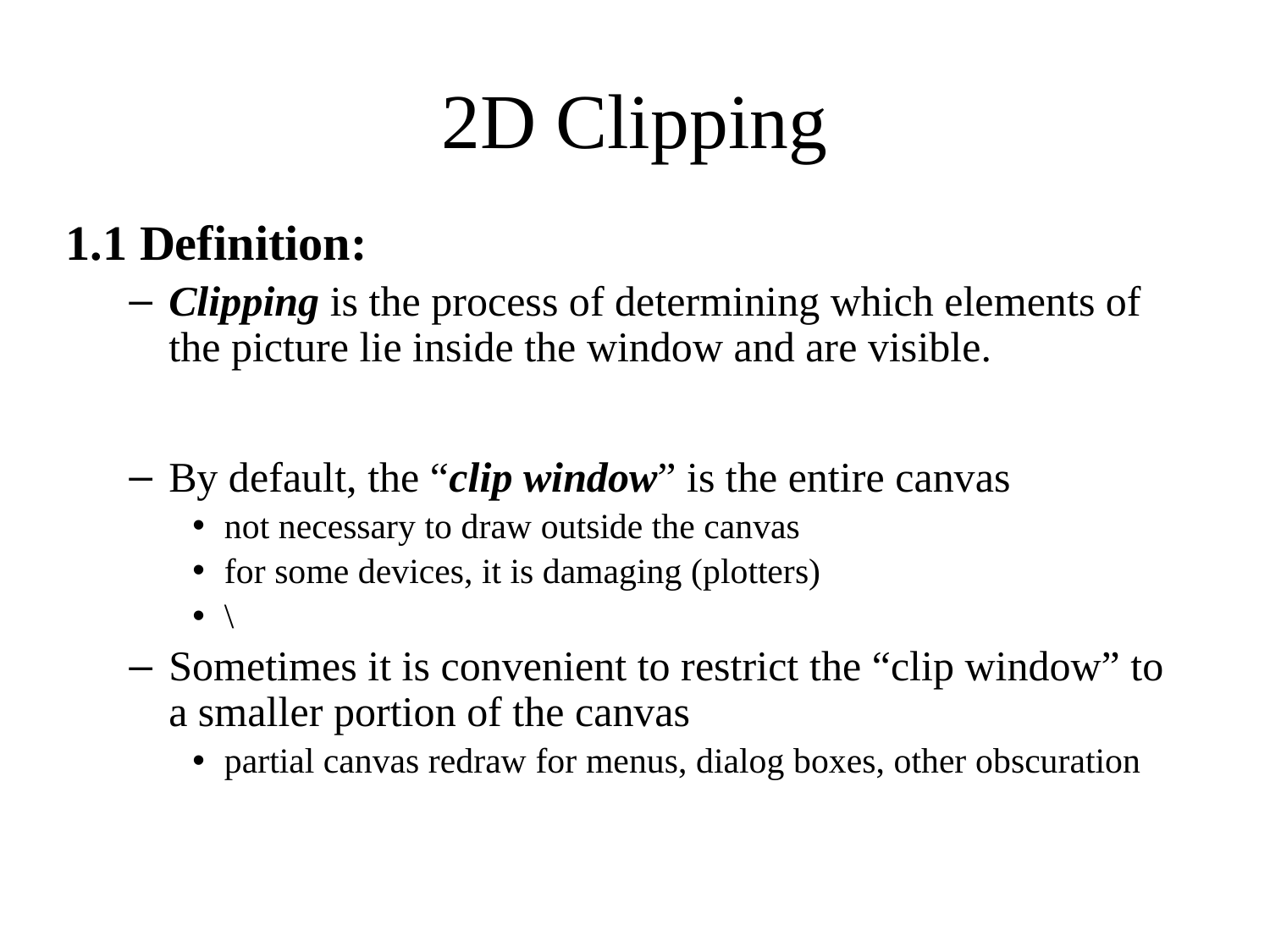

# 2D Clipping
1.1 Definition:
Clipping is the process of determining which elements of the picture lie inside the window and are visible.

By default, the “clip window” is the entire canvas
not necessary to draw outside the canvas
for some devices, it is damaging (plotters)
\
Sometimes it is convenient to restrict the “clip window” to a smaller portion of the canvas
partial canvas redraw for menus, dialog boxes, other obscuration